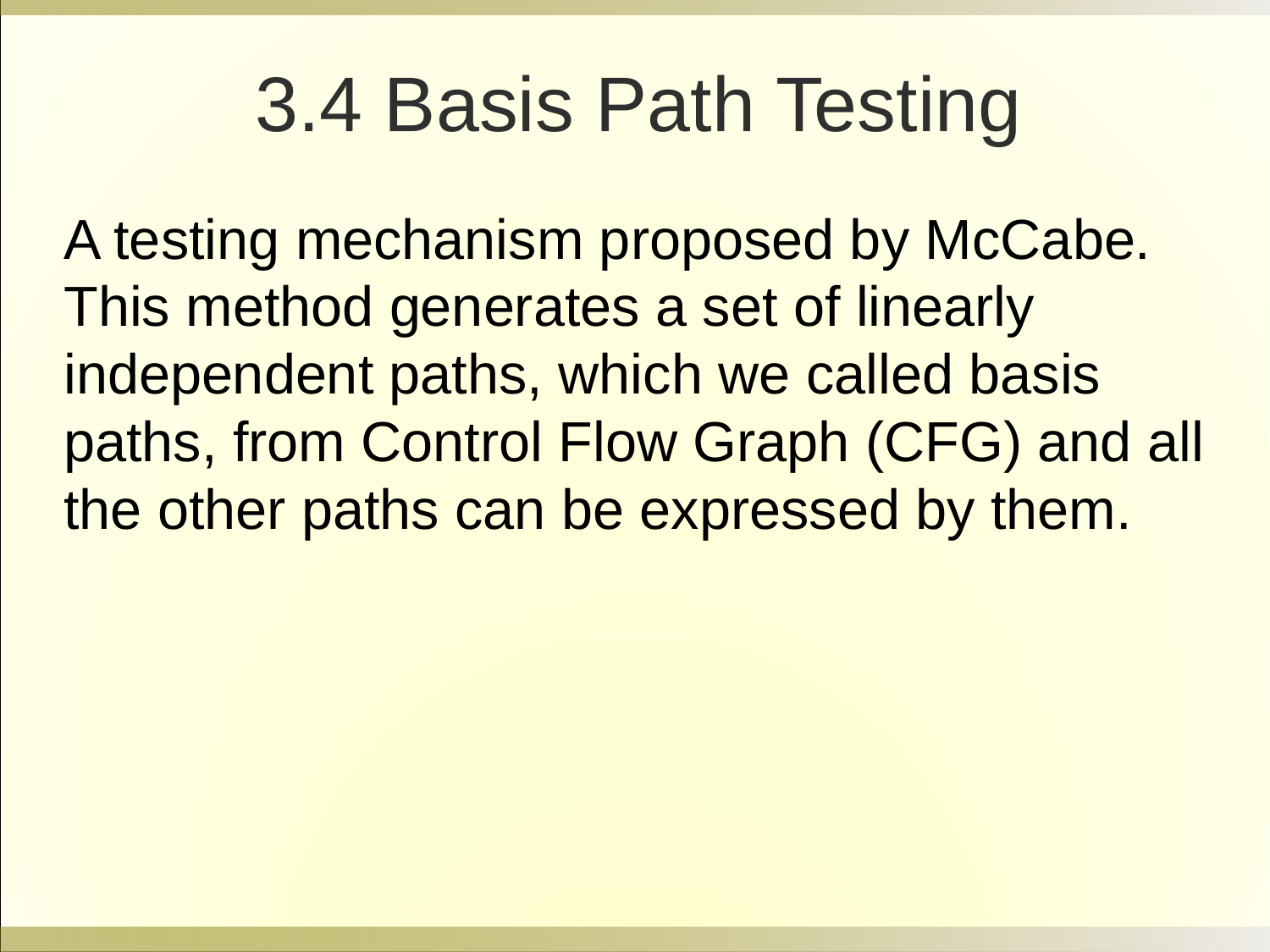

3.4 Basis Path Testing
A testing mechanism proposed by McCabe.
This method generates a set of linearly independent paths, which we called basis paths, from Control Flow Graph (CFG) and all the other paths can be expressed by them.